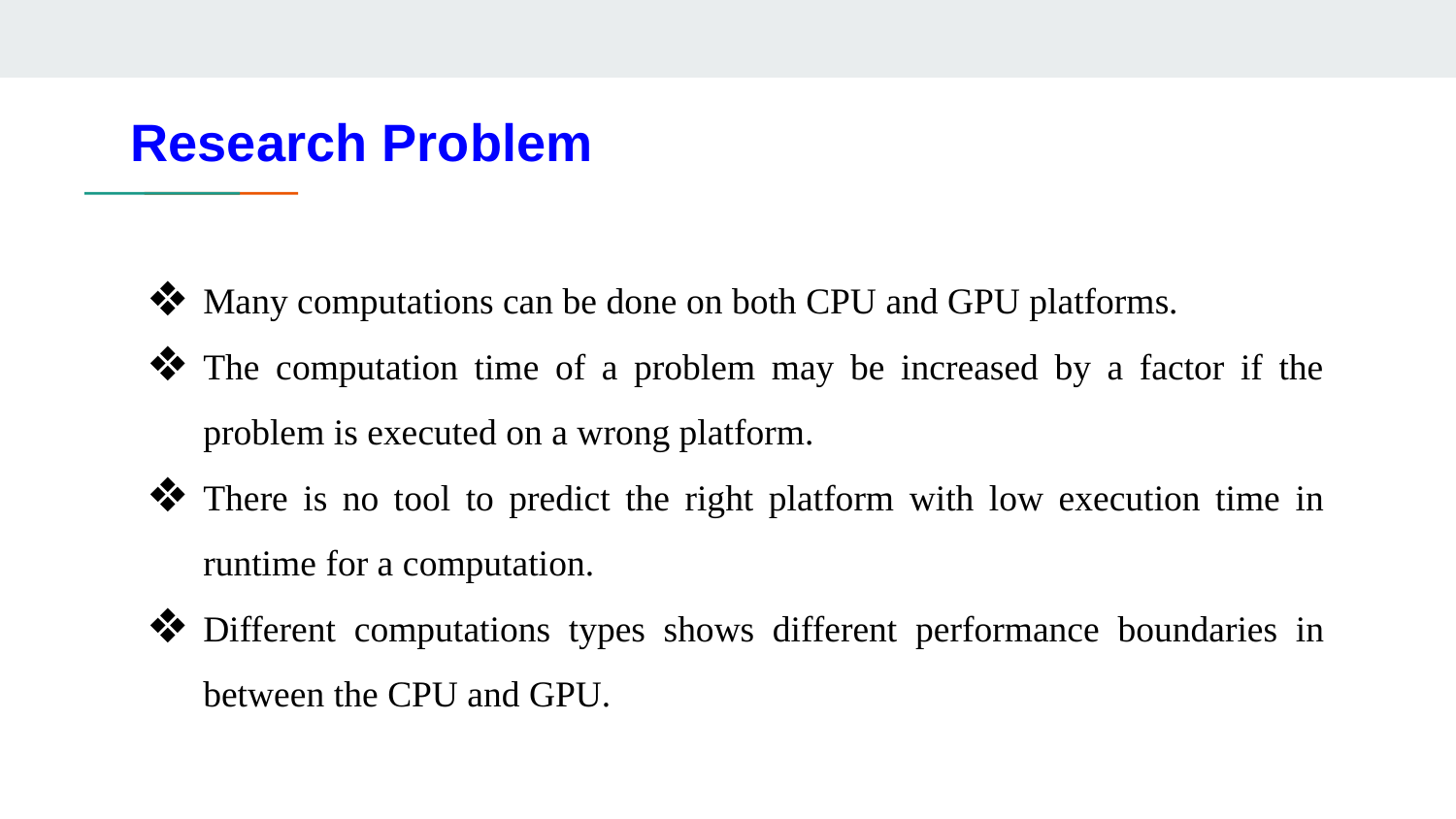

# Research Problem
Many computations can be done on both CPU and GPU platforms.
The computation time of a problem may be increased by a factor if the problem is executed on a wrong platform.
There is no tool to predict the right platform with low execution time in runtime for a computation.
Different computations types shows different performance boundaries in between the CPU and GPU.